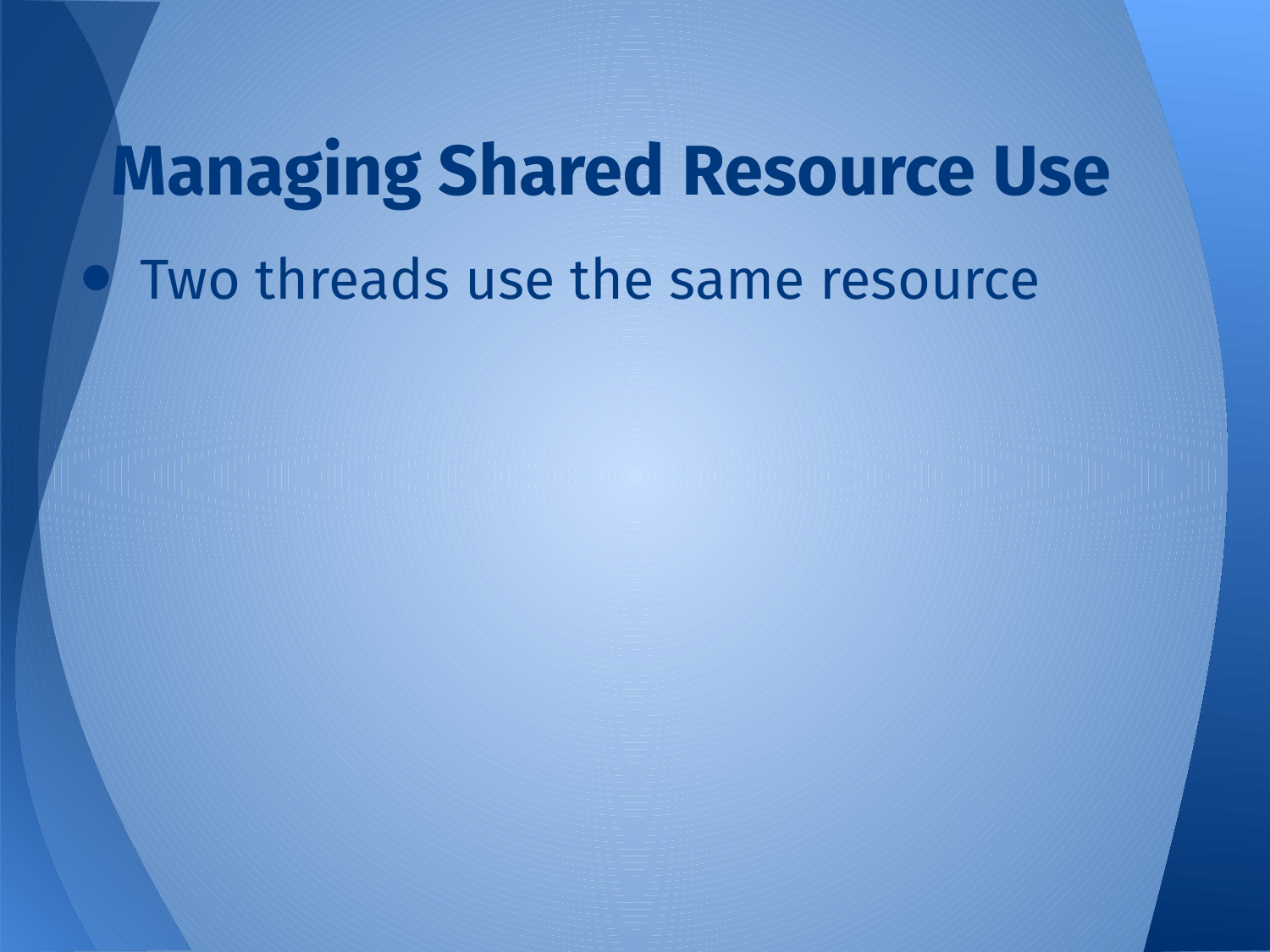

# Managing Shared Resource Use
Two threads use the same resource